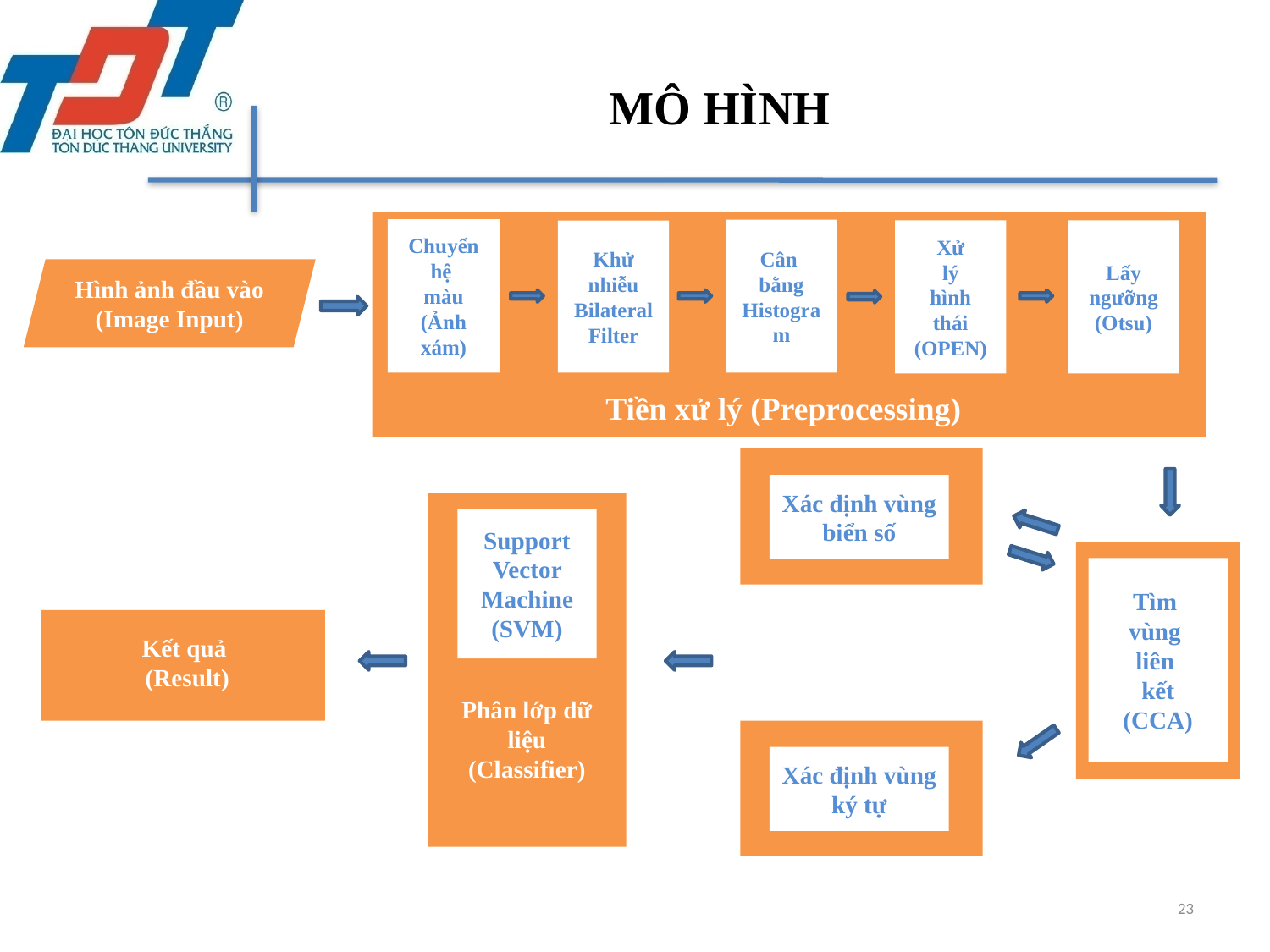

# MÔ HÌNH

Chuyển hệ
màu
(Ảnh xám)
Cân
bằng
Histogram
Xử
lý
hình
thái
(OPEN)
Lấy
ngưỡng
(Otsu)
Khử nhiễu
Bilateral
Filter
Hình ảnh đầu vào
(Image Input)

Tiền xử lý (Preprocessing)

Xác định vùng biển số

Support Vector Machine (SVM)

Tìm
vùng
liên
kết
(CCA)

Kết quả
(Result)

Phân lớp dữ liệu (Classifier)

Xác định vùng ký tự
23